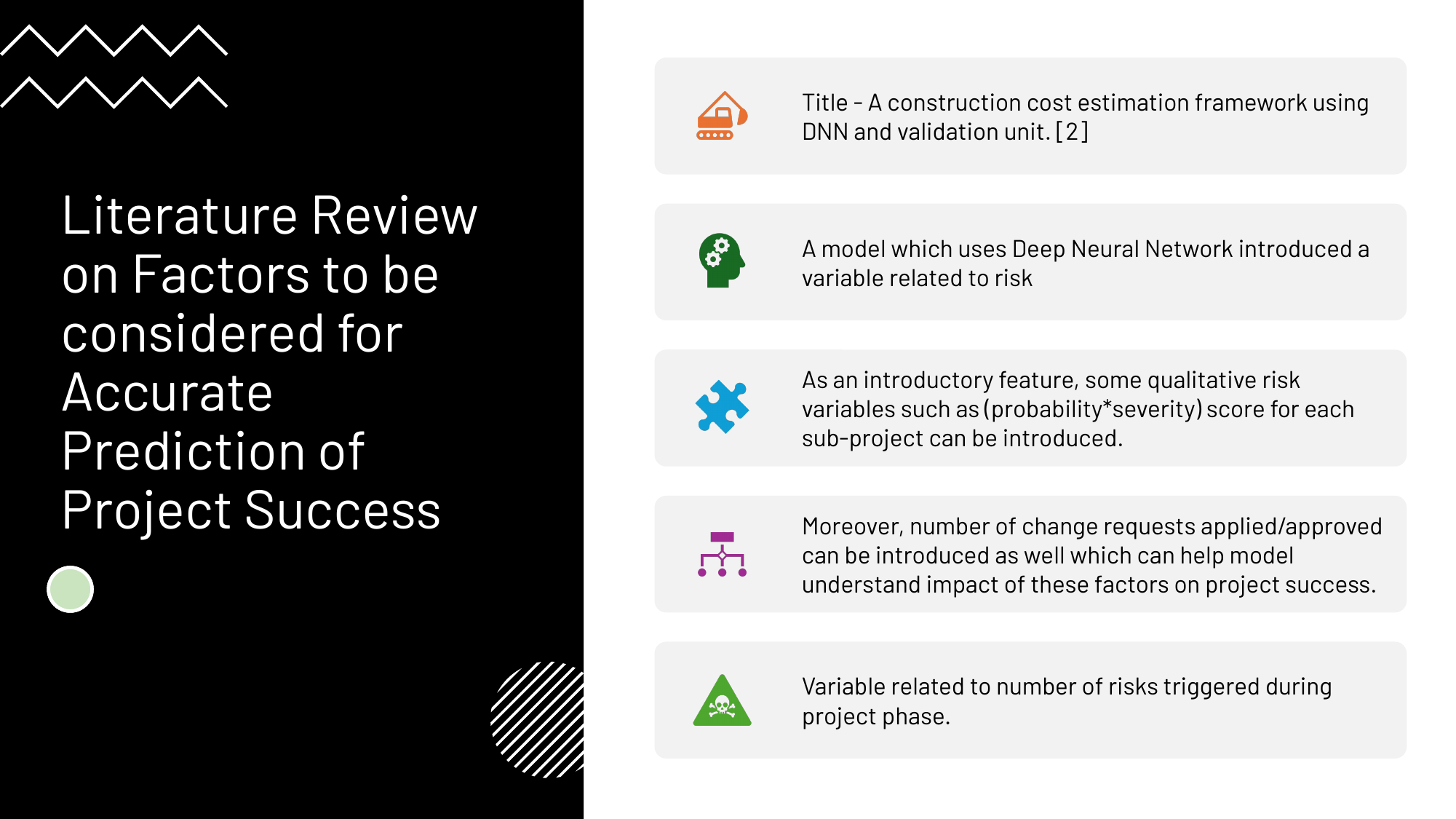

Title - A construction cost estimation framework using DNN and validation unit. [2]
A model which uses Deep Neural Network introduced a variable related to risk
As an introductory feature, some qualitative risk variables such as (probability*severity) score for each sub-project can be introduced.
Moreover, number of change requests applied/approved can be introduced as well which can help model understand impact of these factors on project success.
Variable related to number of risks triggered during project phase.
# Literature Review on Factors to be considered for Accurate Prediction of Project Success